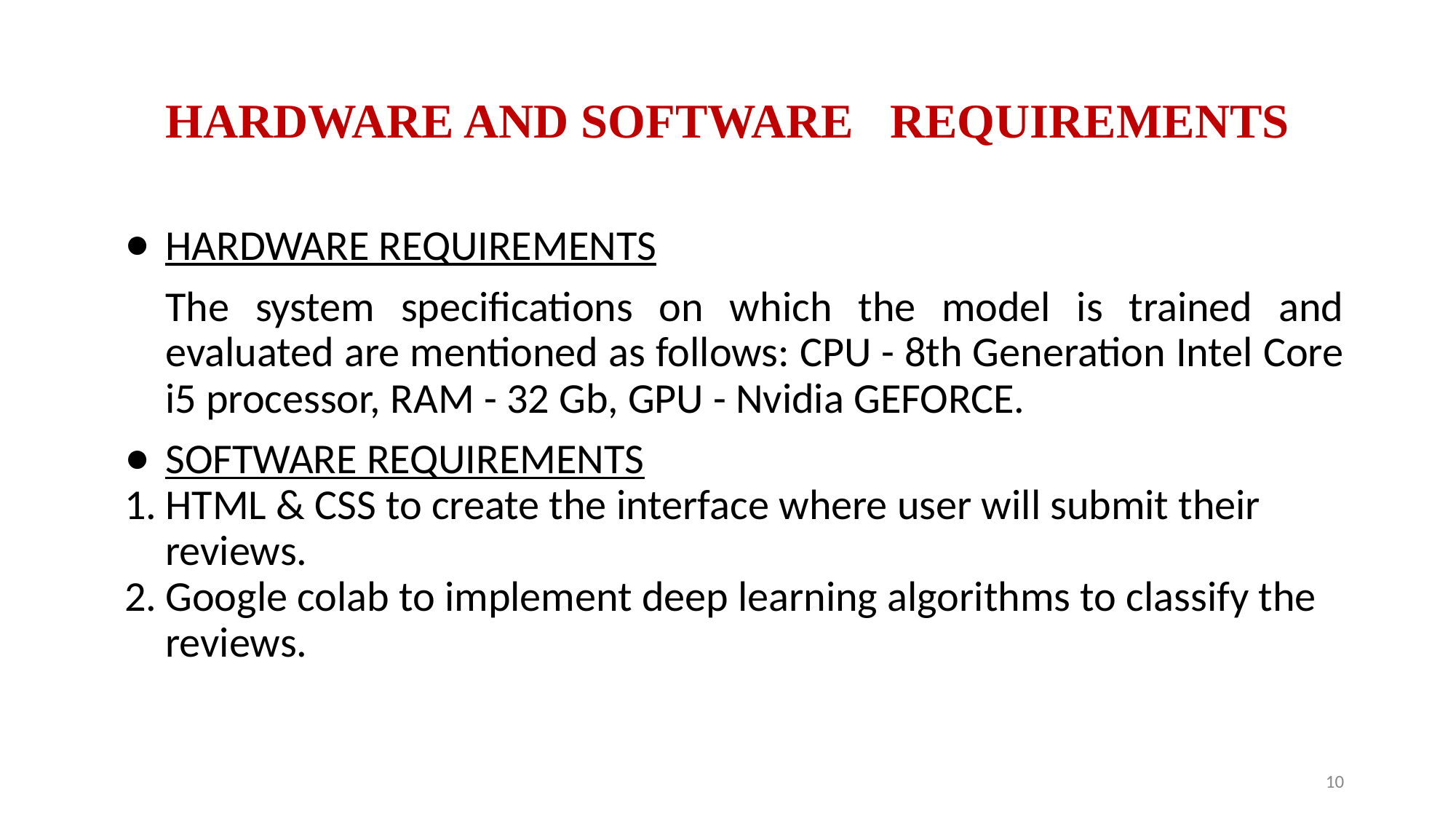

# HARDWARE AND SOFTWARE   REQUIREMENTS

HARDWARE REQUIREMENTS
The system specifications on which the model is trained and evaluated are mentioned as follows: CPU - 8th Generation Intel Core i5 processor, RAM - 32 Gb, GPU - Nvidia GEFORCE.
SOFTWARE REQUIREMENTS
HTML & CSS to create the interface where user will submit their reviews.
Google colab to implement deep learning algorithms to classify the reviews.

10